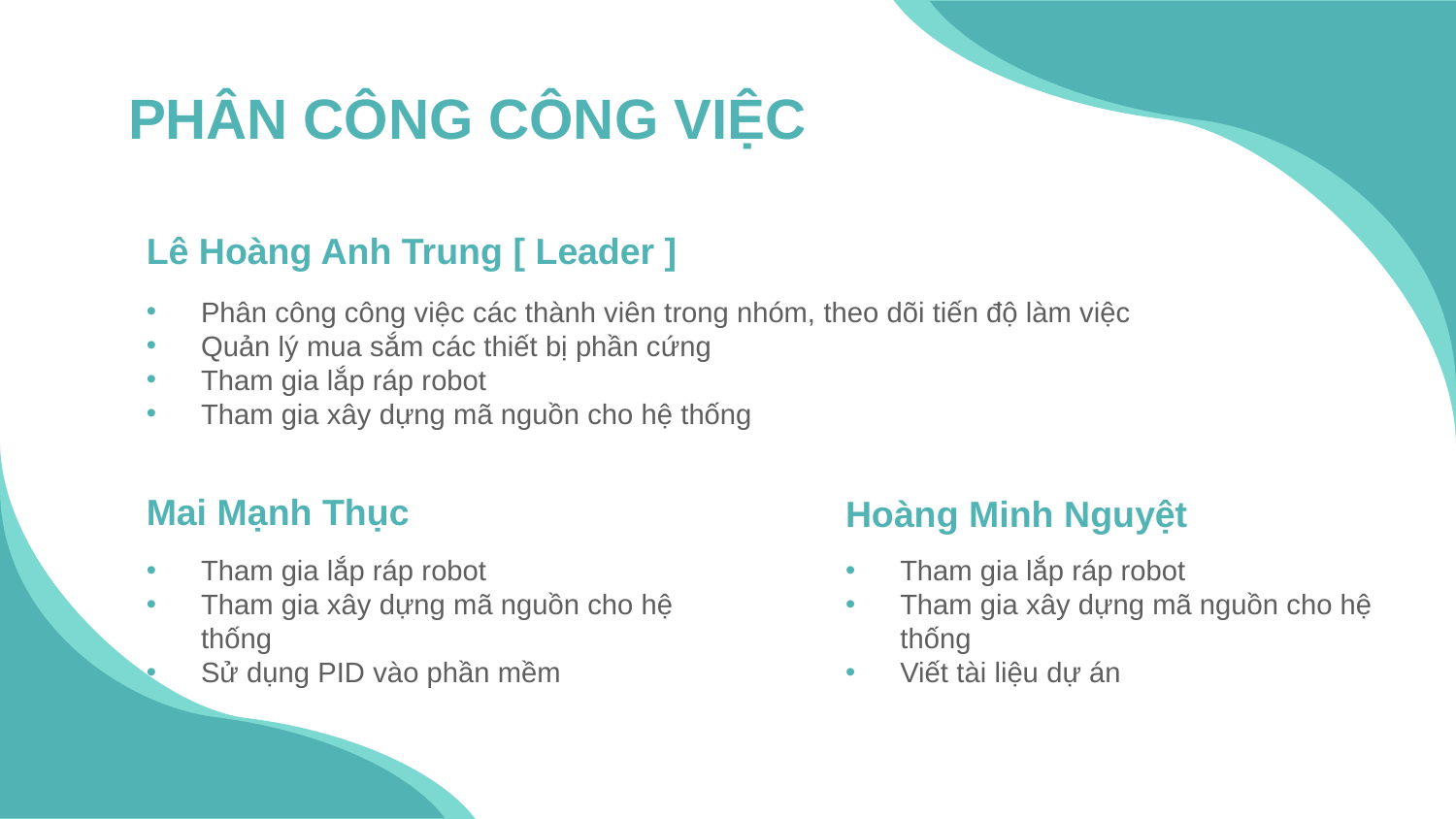

# PHÂN CÔNG CÔNG VIỆC
Lê Hoàng Anh Trung [ Leader ]
Phân công công việc các thành viên trong nhóm, theo dõi tiến độ làm việc
Quản lý mua sắm các thiết bị phần cứng
Tham gia lắp ráp robot
Tham gia xây dựng mã nguồn cho hệ thống
Mai Mạnh Thục
Hoàng Minh Nguyệt
Tham gia lắp ráp robot
Tham gia xây dựng mã nguồn cho hệ thống
Sử dụng PID vào phần mềm
Tham gia lắp ráp robot
Tham gia xây dựng mã nguồn cho hệ thống
Viết tài liệu dự án